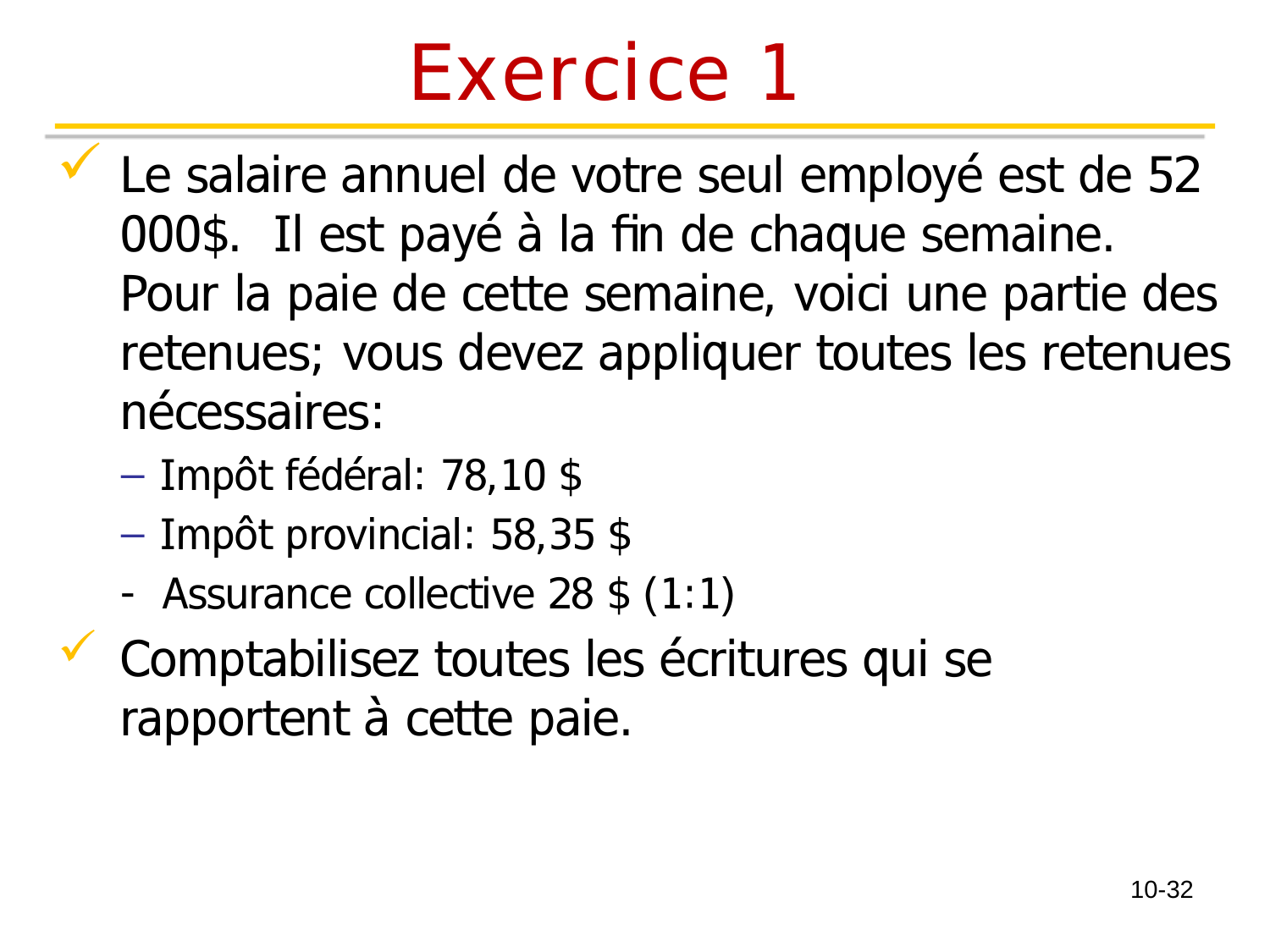

Exercice 1

Le salaire annuel de votre seul employé est de 52 000$.  Il est payé à la fin de chaque semaine.  Pour la paie de cette semaine, voici une partie des retenues; vous devez appliquer toutes les retenues nécessaires:
Impôt fédéral: 78,10 $
Impôt provincial: 58,35 $
-  Assurance collective 28 $ (1:1)
Comptabilisez toutes les écritures qui se rapportent à cette paie.
10-32